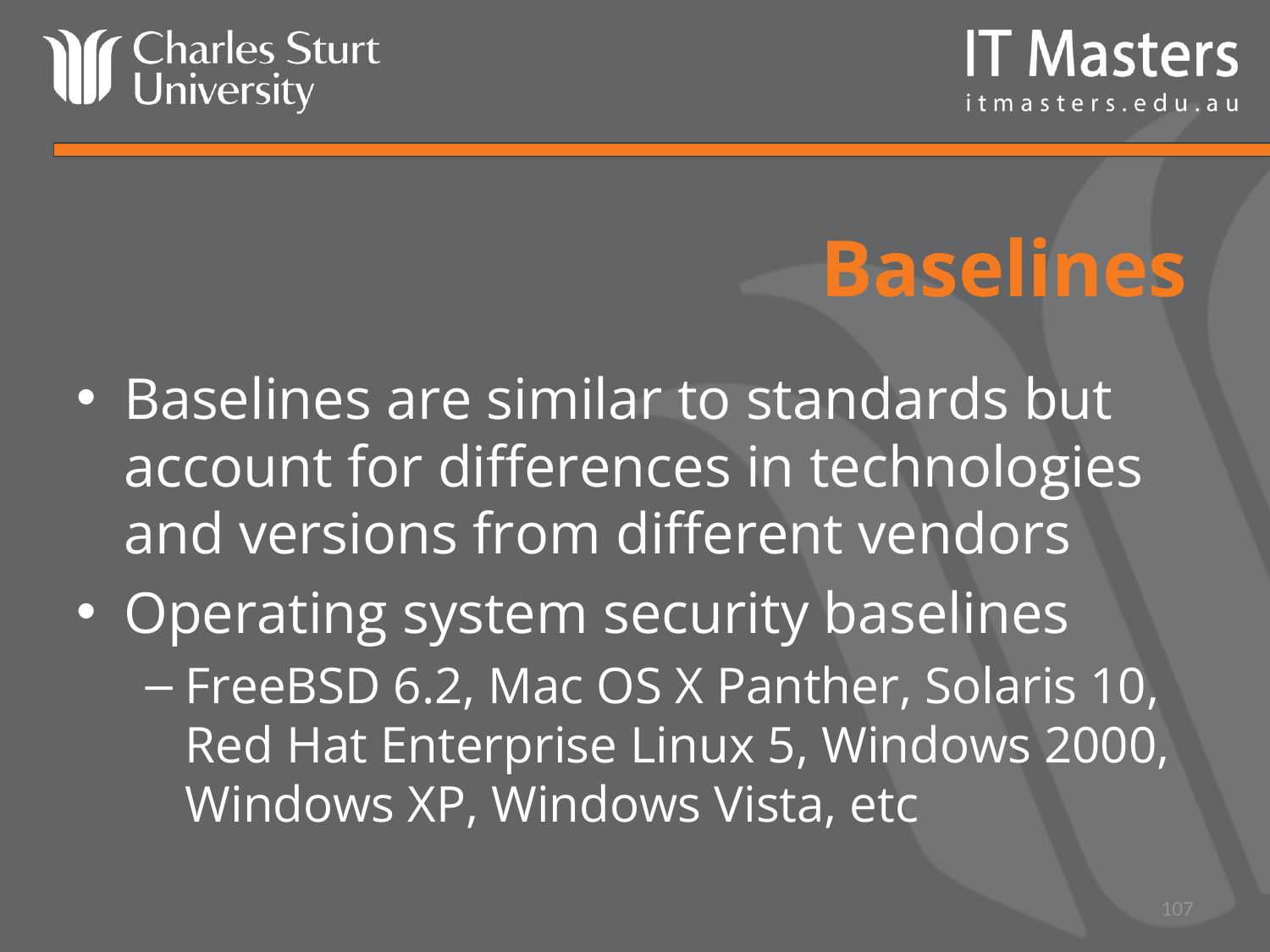

# Baselines
Baselines are similar to standards but account for differences in technologies and versions from different vendors
Operating system security baselines
FreeBSD 6.2, Mac OS X Panther, Solaris 10, Red Hat Enterprise Linux 5, Windows 2000, Windows XP, Windows Vista, etc
107